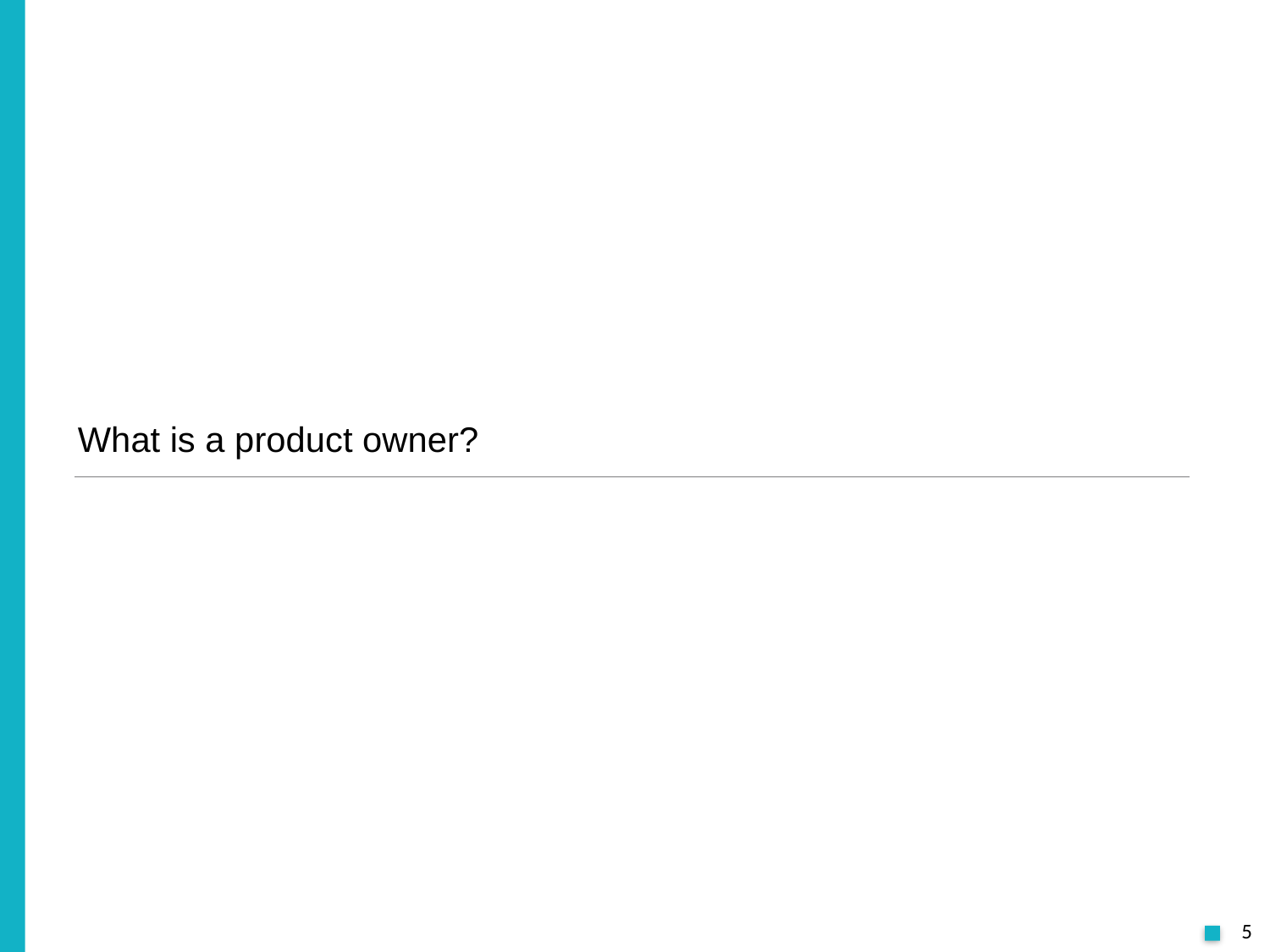

# What is a product owner?
5